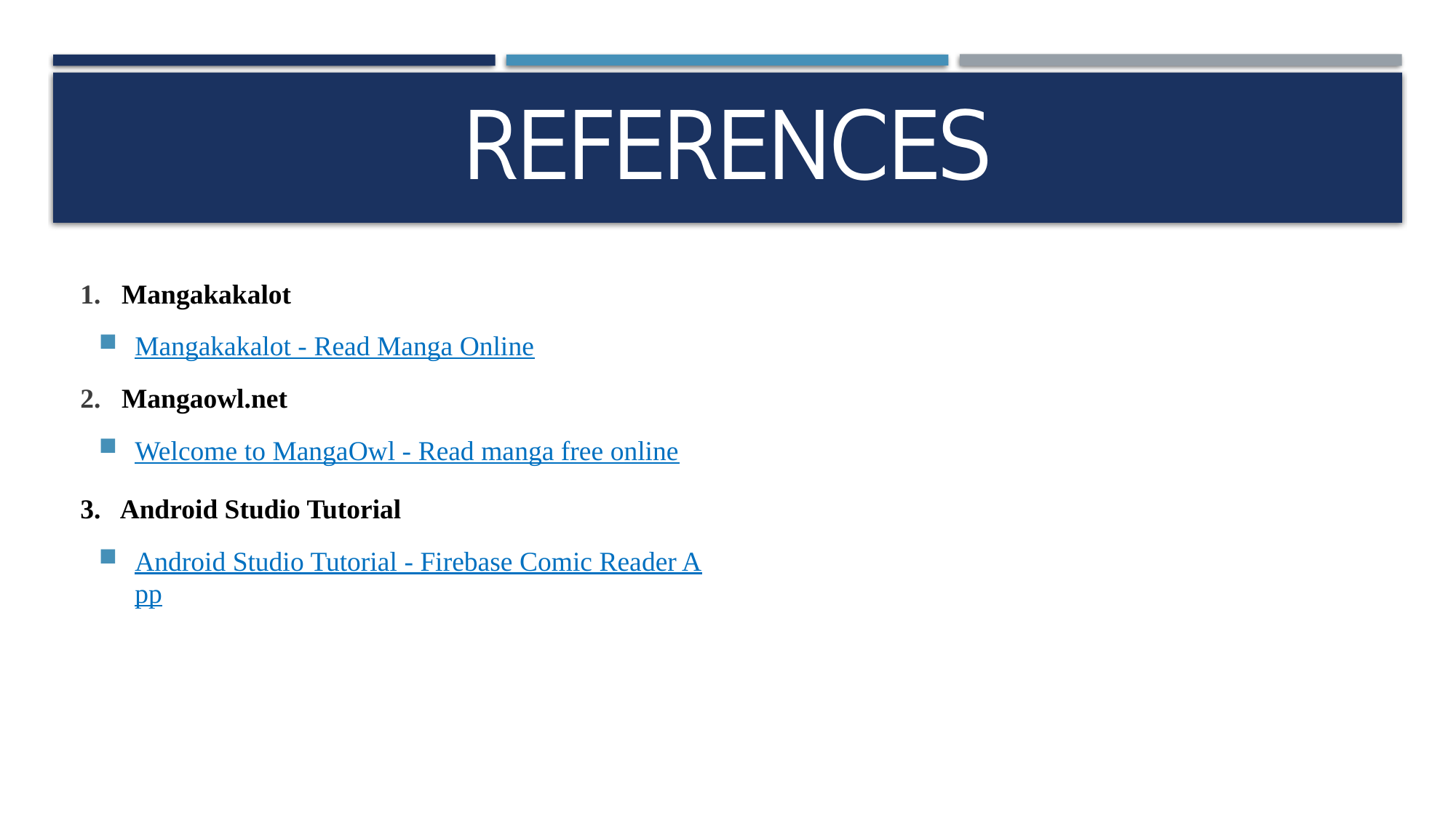

# references
1.   Mangakakalot
Mangakakalot - Read Manga Online
2.   Mangaowl.net
Welcome to MangaOwl - Read manga free online
3.   Android Studio Tutorial
Android Studio Tutorial - Firebase Comic Reader App